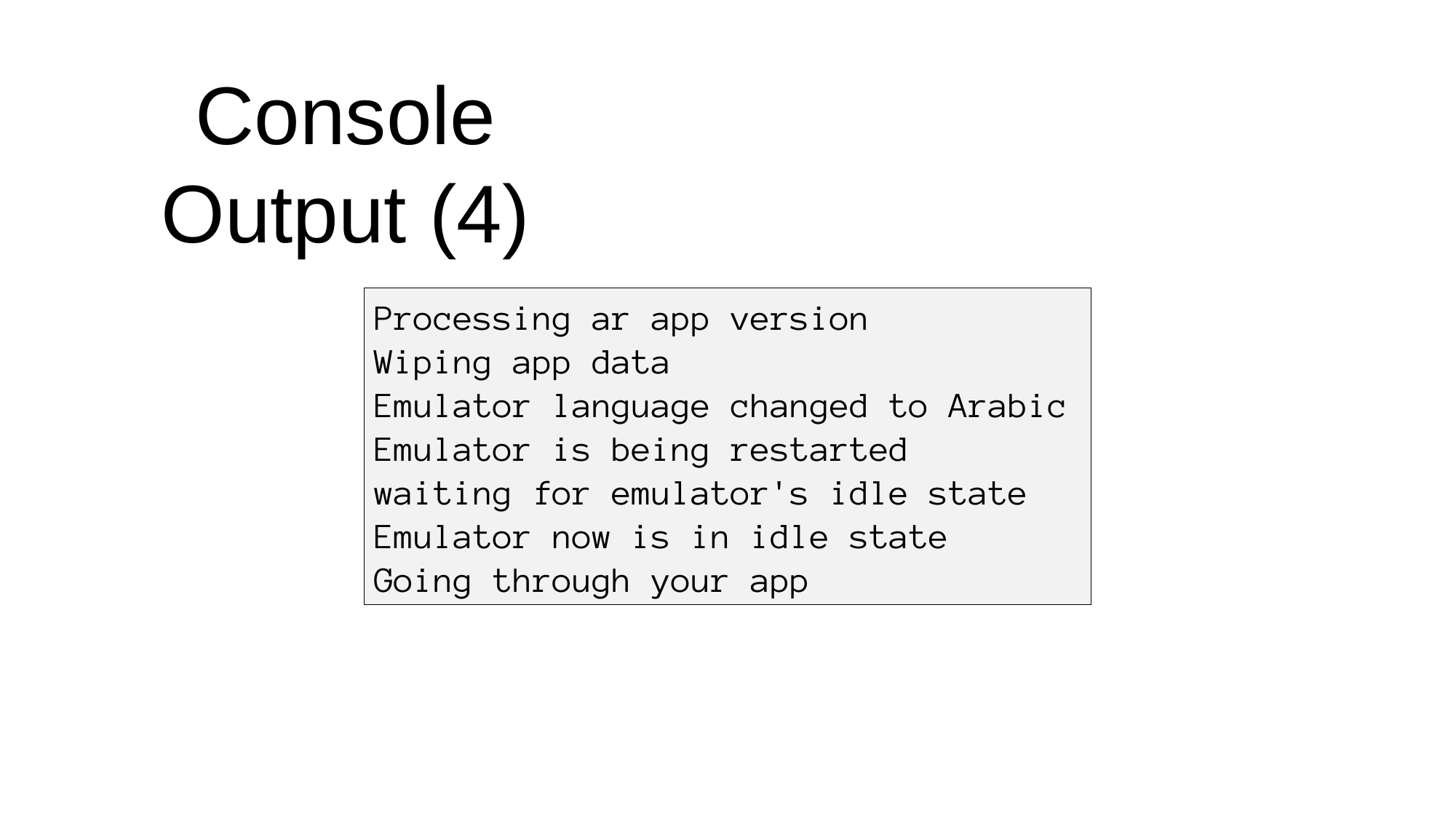

Console Output (4)
Processing ar app version
Wiping app data
Emulator language changed to Arabic
Emulator is being restarted
waiting for emulator's idle state
Emulator now is in idle state
Going through your app